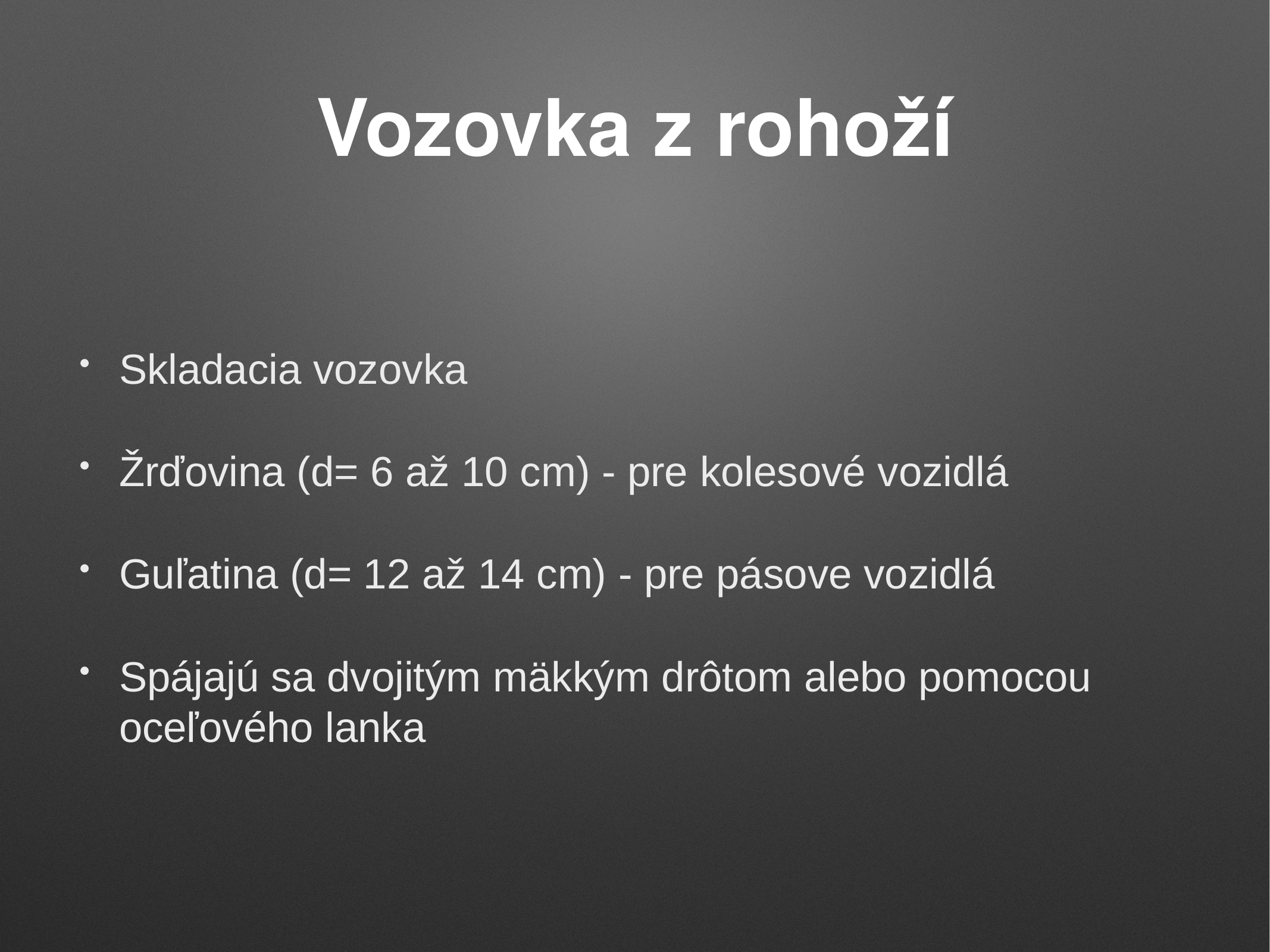

# Vozovka z rohoží
Skladacia vozovka
Žrďovina (d= 6 až 10 cm) - pre kolesové vozidlá
Guľatina (d= 12 až 14 cm) - pre pásove vozidlá
Spájajú sa dvojitým mäkkým drôtom alebo pomocou oceľového lanka